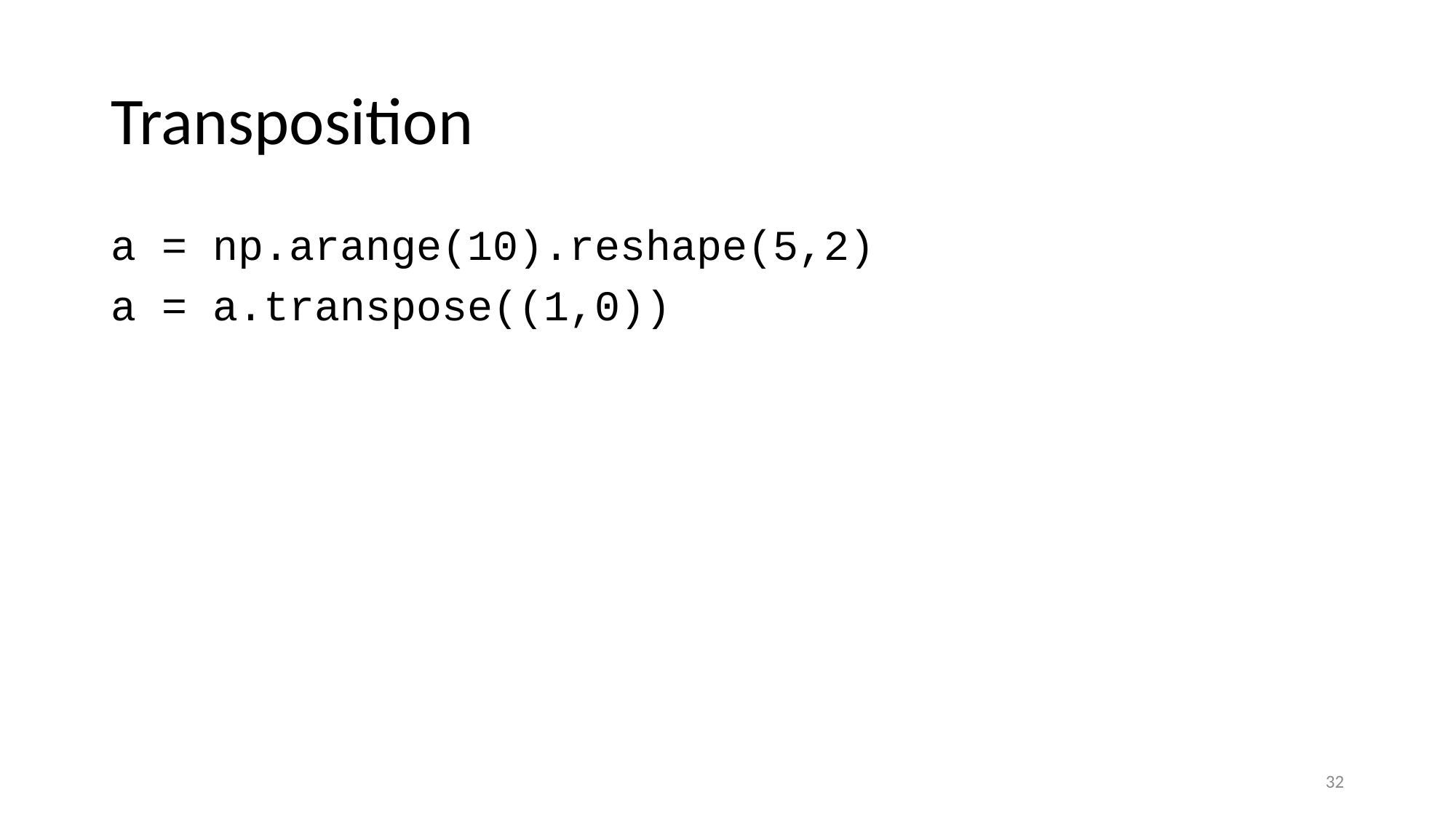

# Transposition
a = np.arange(10).reshape(5,2)
a = a.transpose((1,0))

32